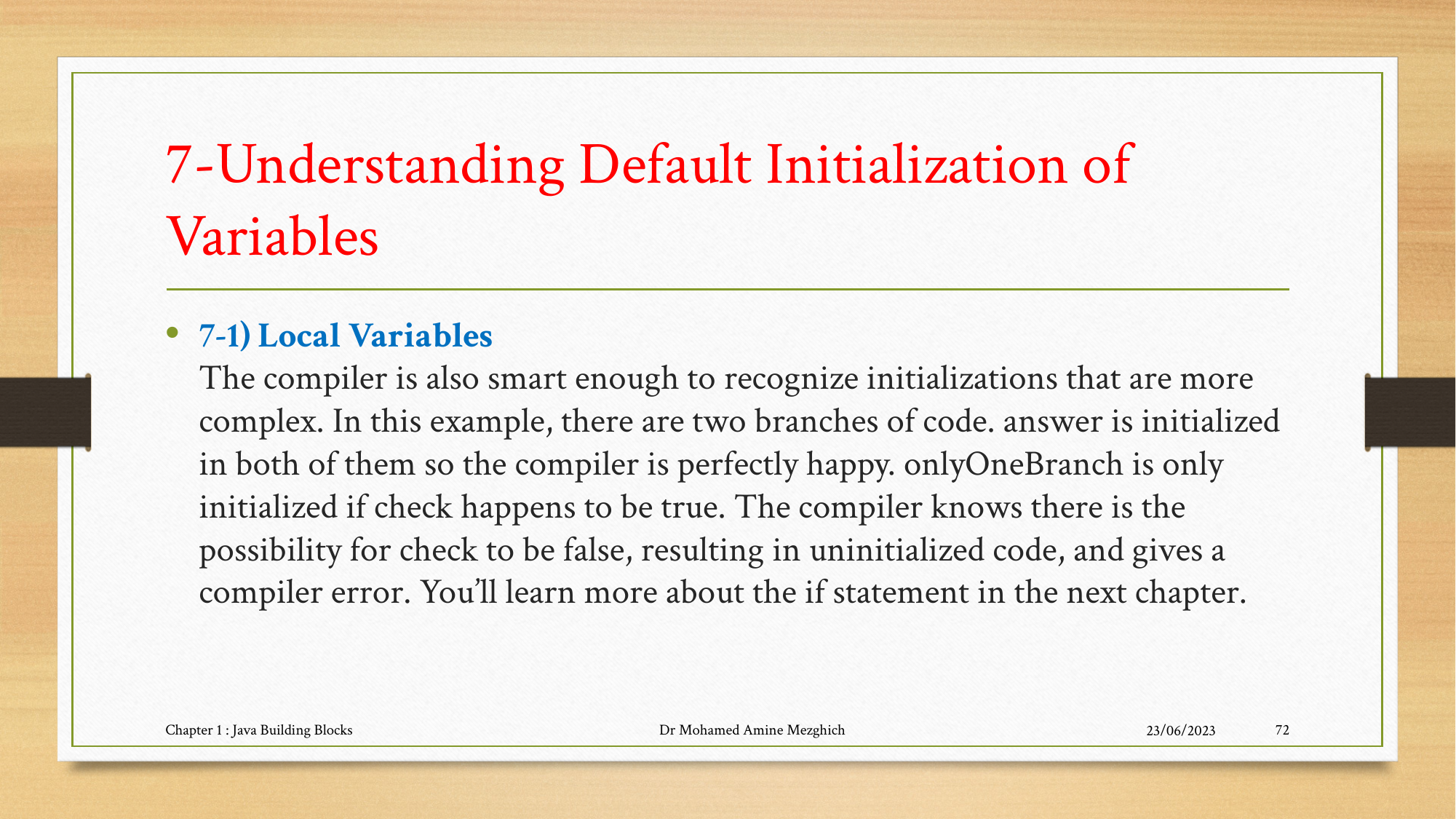

# 7-Understanding Default Initialization of Variables
7-1) Local Variables
The compiler is also smart enough to recognize initializations that are more complex. In this example, there are two branches of code. answer is initialized in both of them so the compiler is perfectly happy. onlyOneBranch is only initialized if check happens to be true. The compiler knows there is the possibility for check to be false, resulting in uninitialized code, and gives a compiler error. You’ll learn more about the if statement in the next chapter.
Chapter 1 : Java Building Blocks                                                                                         Dr Mohamed Amine Mezghich
23/06/2023
72